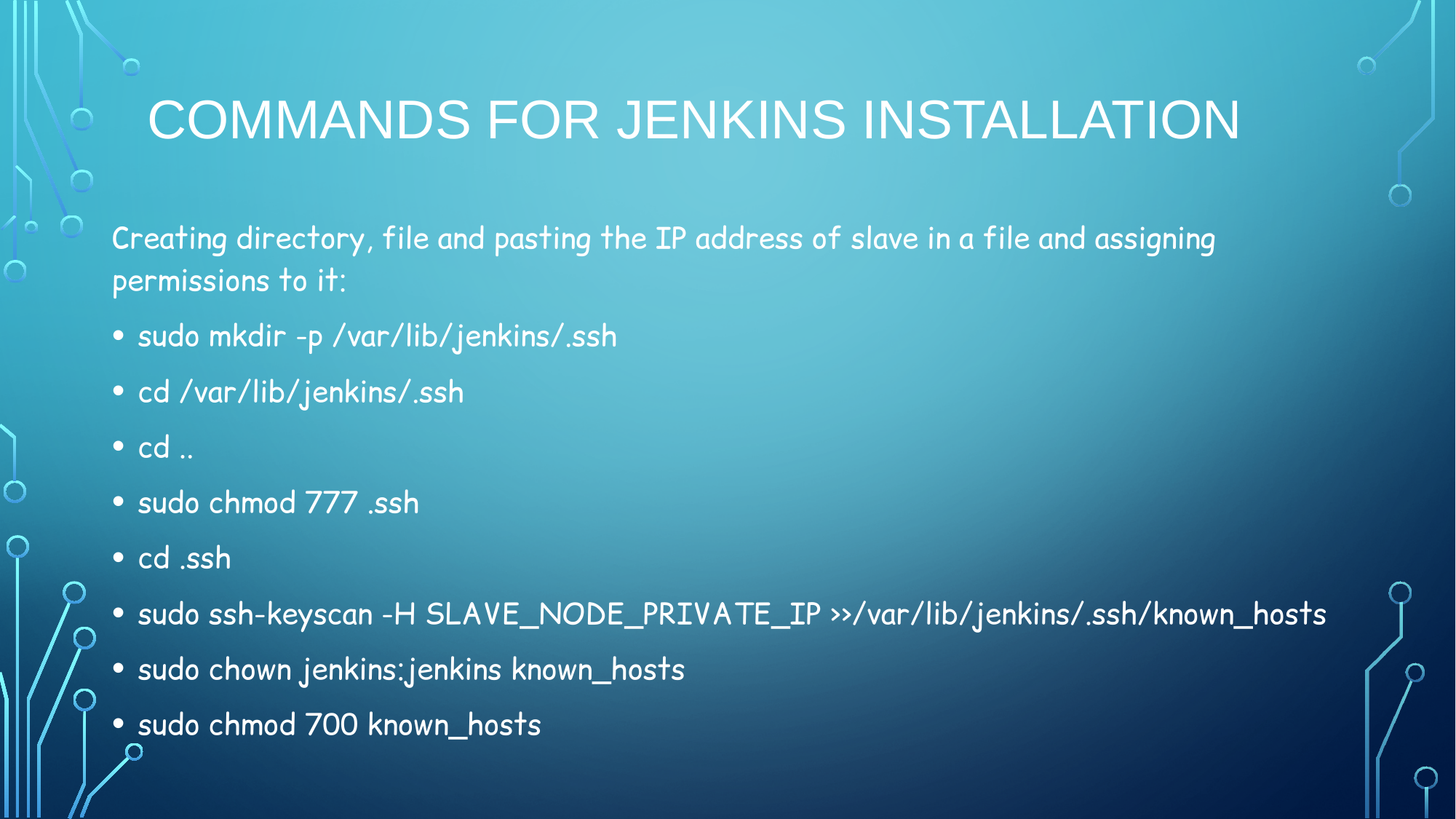

# COMMANDs for Jenkins INSTALLATION
Creating directory, file and pasting the IP address of slave in a file and assigning permissions to it:
sudo mkdir -p /var/lib/jenkins/.ssh
cd /var/lib/jenkins/.ssh
cd ..
sudo chmod 777 .ssh
cd .ssh
sudo ssh-keyscan -H SLAVE_NODE_PRIVATE_IP >>/var/lib/jenkins/.ssh/known_hosts
sudo chown jenkins:jenkins known_hosts
sudo chmod 700 known_hosts